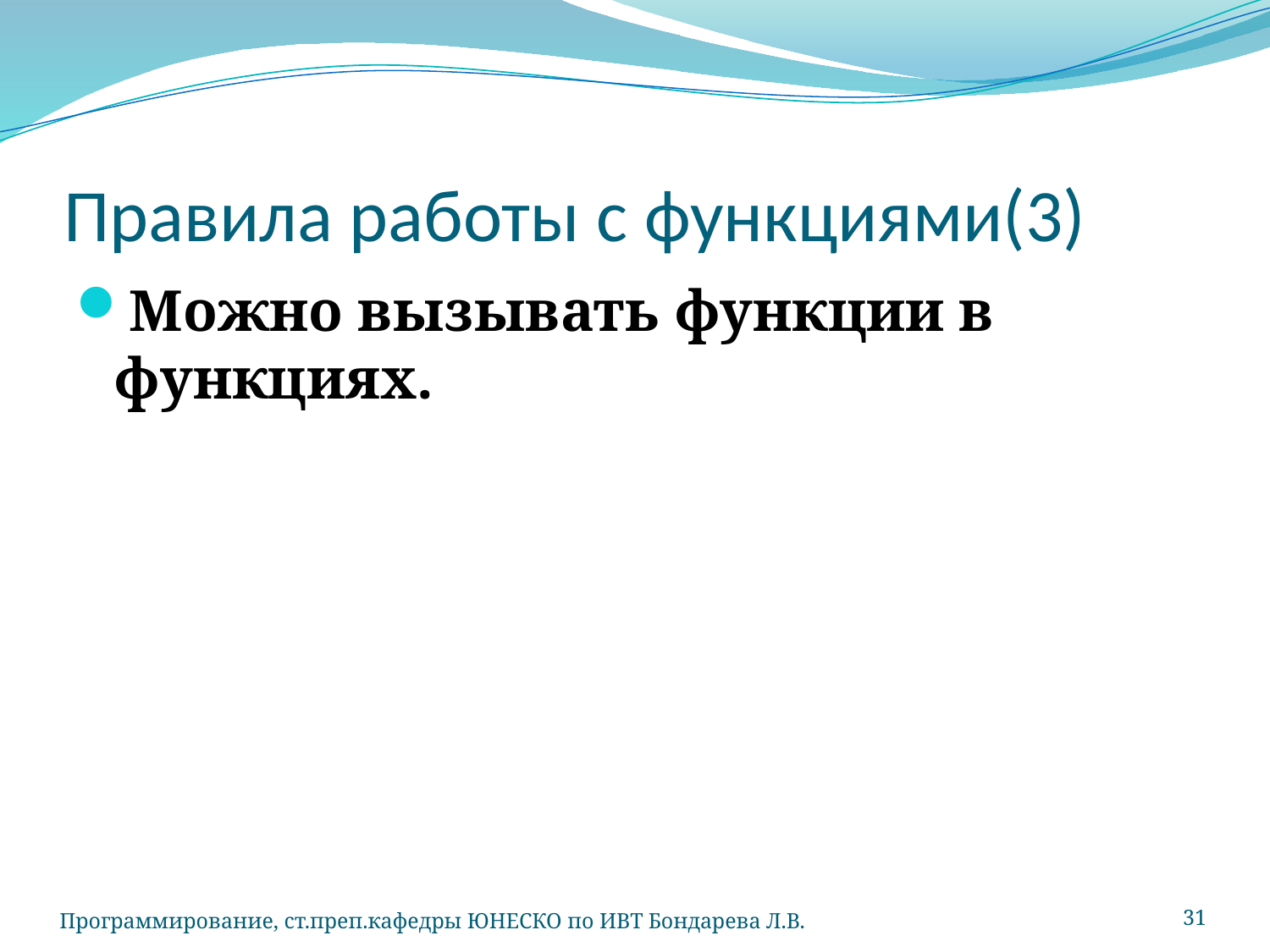

# Правила работы с функциями(3)
Можно вызывать функции в функциях.

Программирование, ст.преп.кафедры ЮНЕСКО по ИВТ Бондарева Л.В.
31